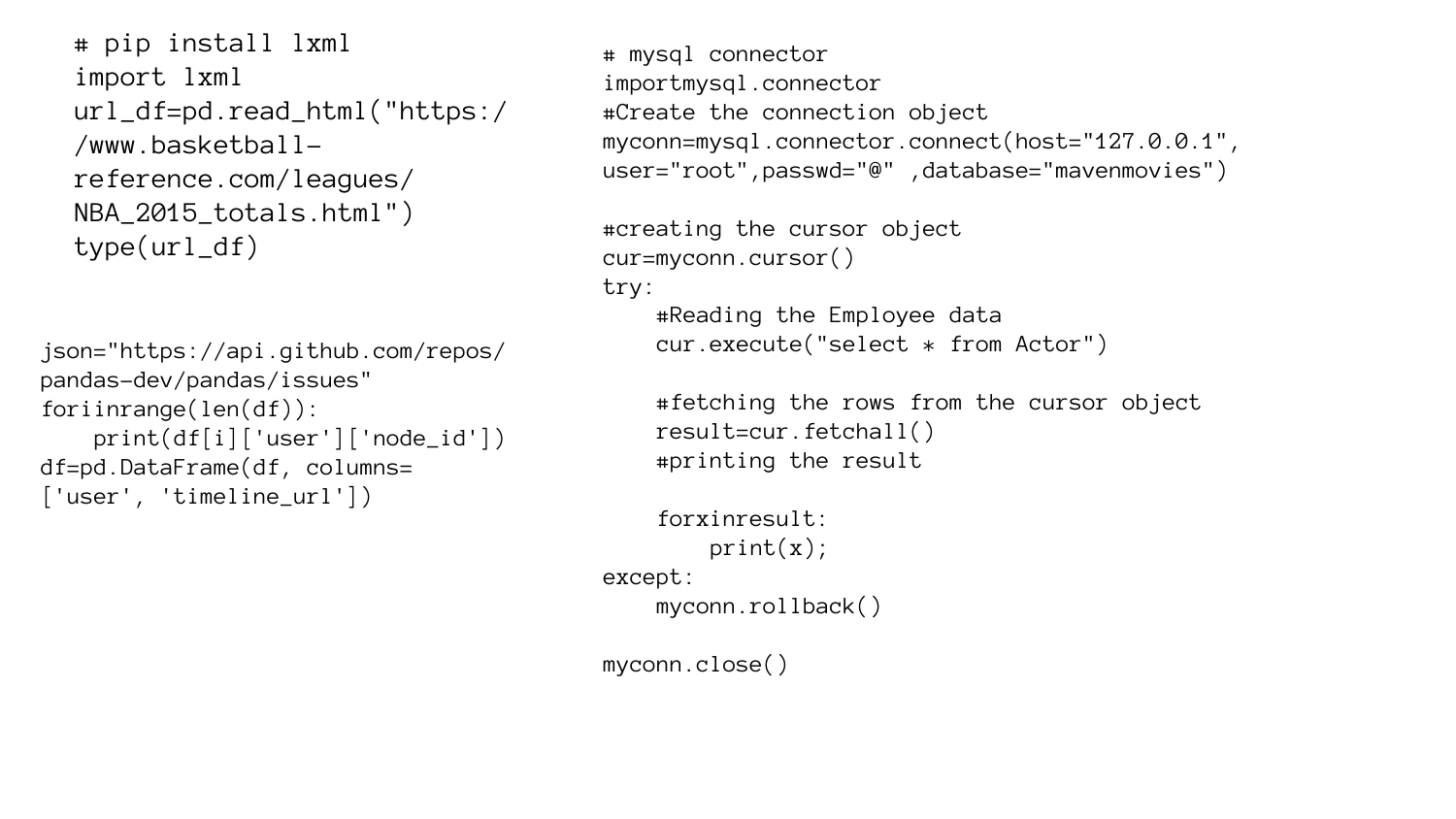

# pip install lxml
import lxml
url_df=pd.read_html("https://www.basketball-reference.com/leagues/NBA_2015_totals.html")
type(url_df)
# mysql connector
importmysql.connector
#Create the connection object
myconn=mysql.connector.connect(host="127.0.0.1", user="root",passwd="@" ,database="mavenmovies")

#creating the cursor object
cur=myconn.cursor()
try:
    #Reading the Employee data
    cur.execute("select * from Actor")

    #fetching the rows from the cursor object
    result=cur.fetchall()
    #printing the result

    forxinresult:
        print(x);
except:
    myconn.rollback()

myconn.close()
json="https://api.github.com/repos/pandas-dev/pandas/issues"
foriinrange(len(df)):
    print(df[i]['user']['node_id'])
df=pd.DataFrame(df, columns= ['user', 'timeline_url'])